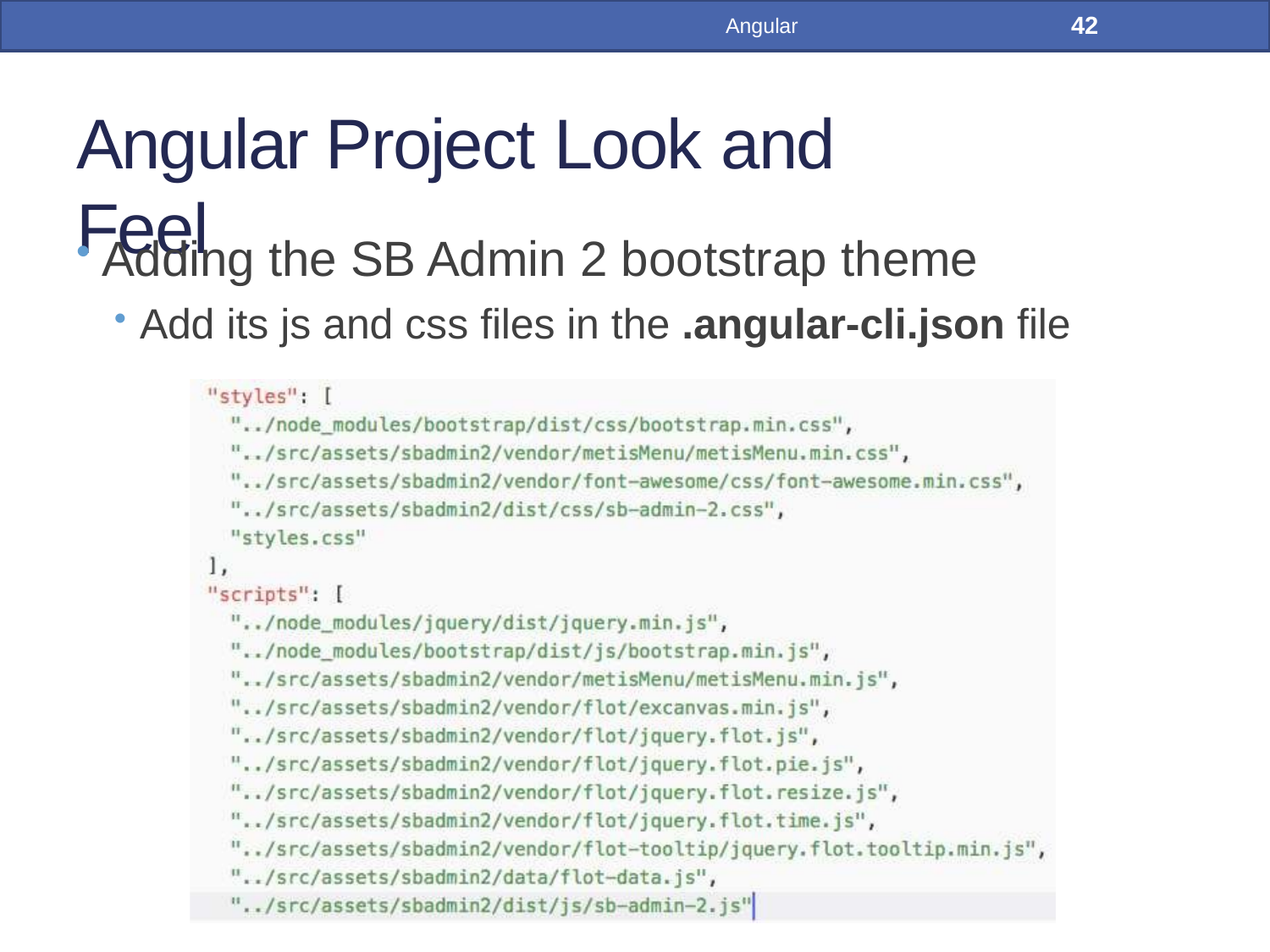

42
Angular
# Angular Project Look and Feel
Adding the SB Admin 2 bootstrap theme
Add its js and css files in the .angular-cli.json file